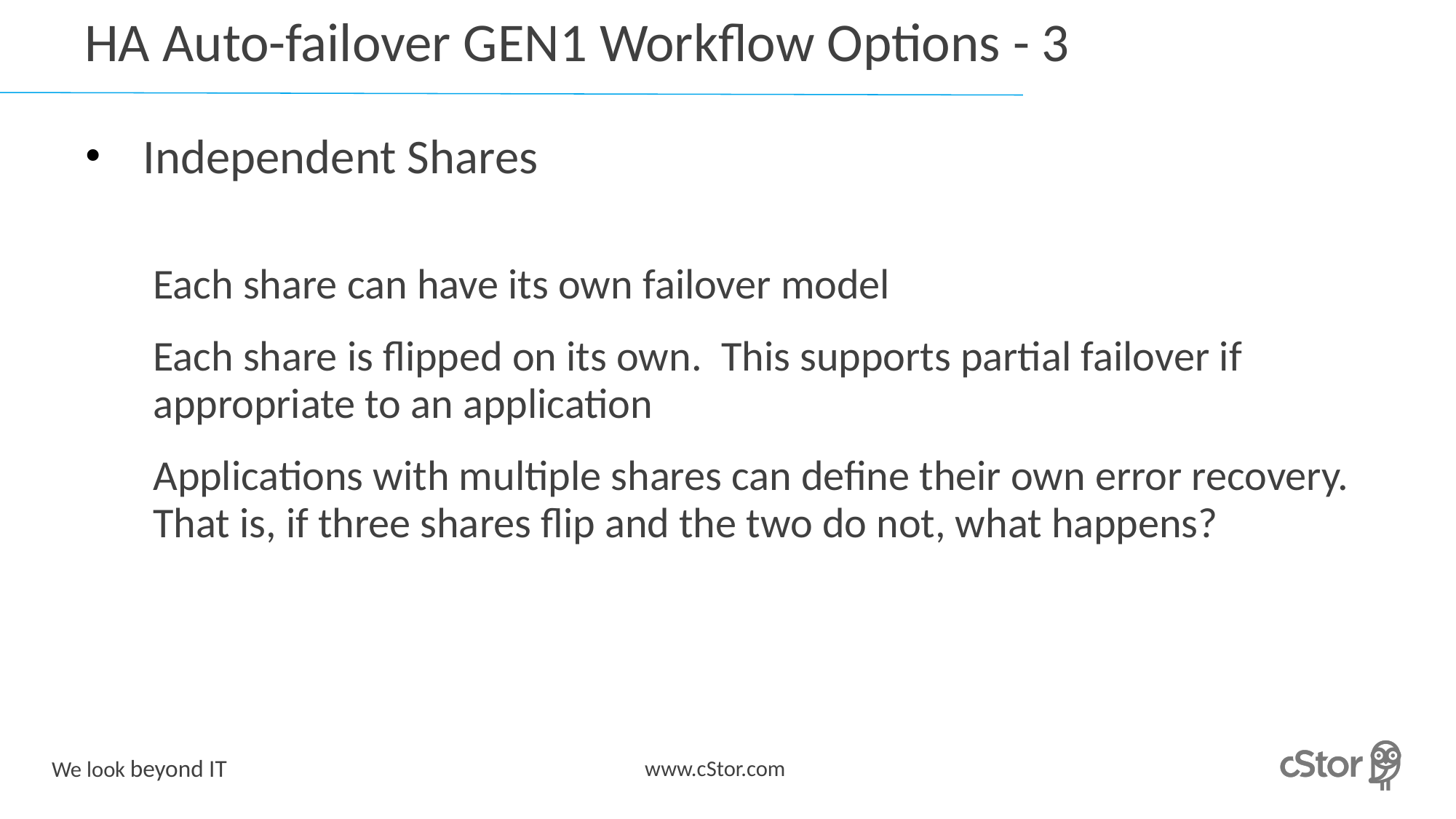

# HA Auto-failover GEN1 Workflow Options - 3
Independent Shares

Each share can have its own failover model
Each share is flipped on its own.  This supports partial failover if appropriate to an application
Applications with multiple shares can define their own error recovery.  That is, if three shares flip and the two do not, what happens?